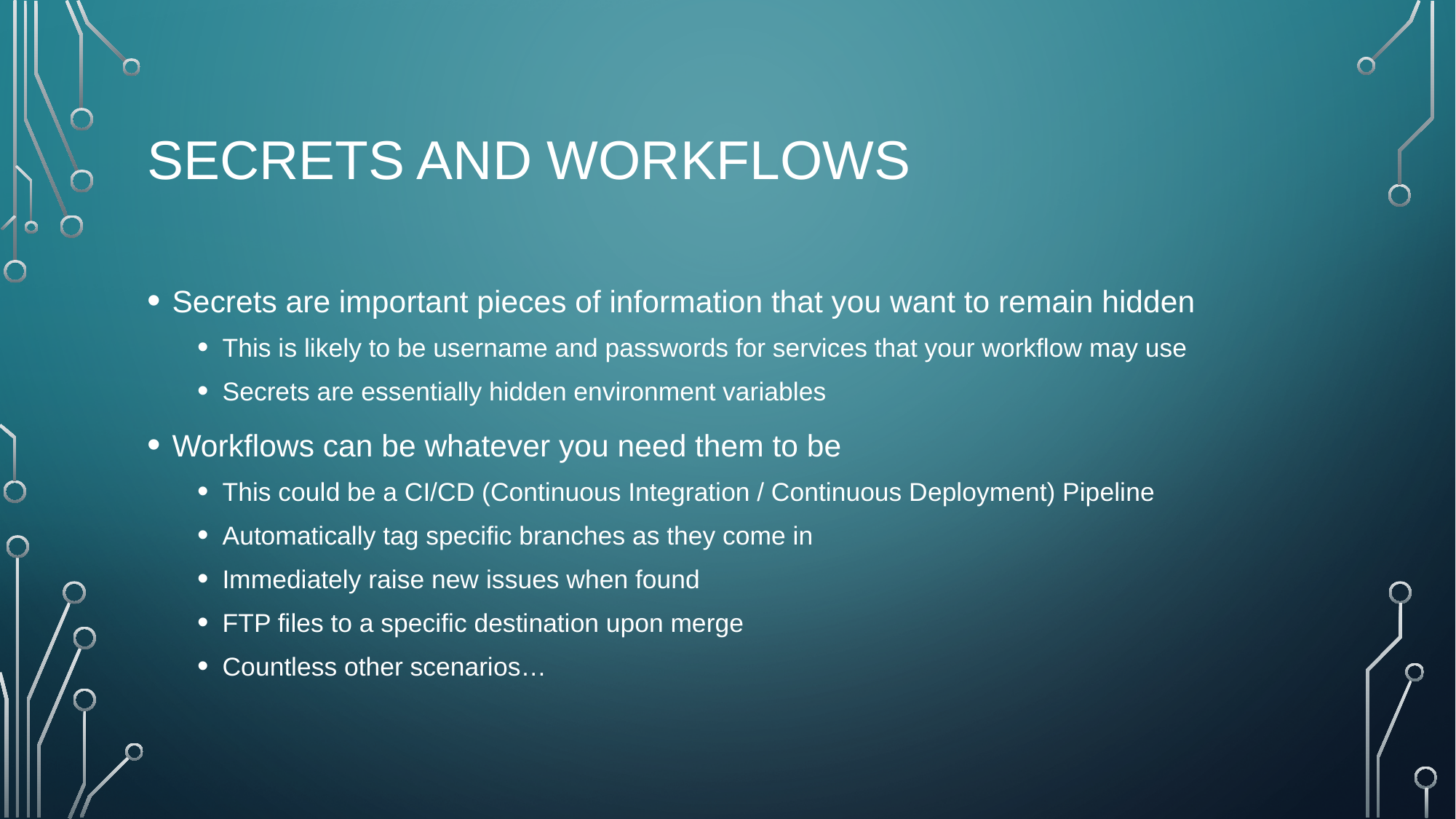

# Secrets and Workflows
Secrets are important pieces of information that you want to remain hidden
This is likely to be username and passwords for services that your workflow may use
Secrets are essentially hidden environment variables
Workflows can be whatever you need them to be
This could be a CI/CD (Continuous Integration / Continuous Deployment) Pipeline
Automatically tag specific branches as they come in
Immediately raise new issues when found
FTP files to a specific destination upon merge
Countless other scenarios…